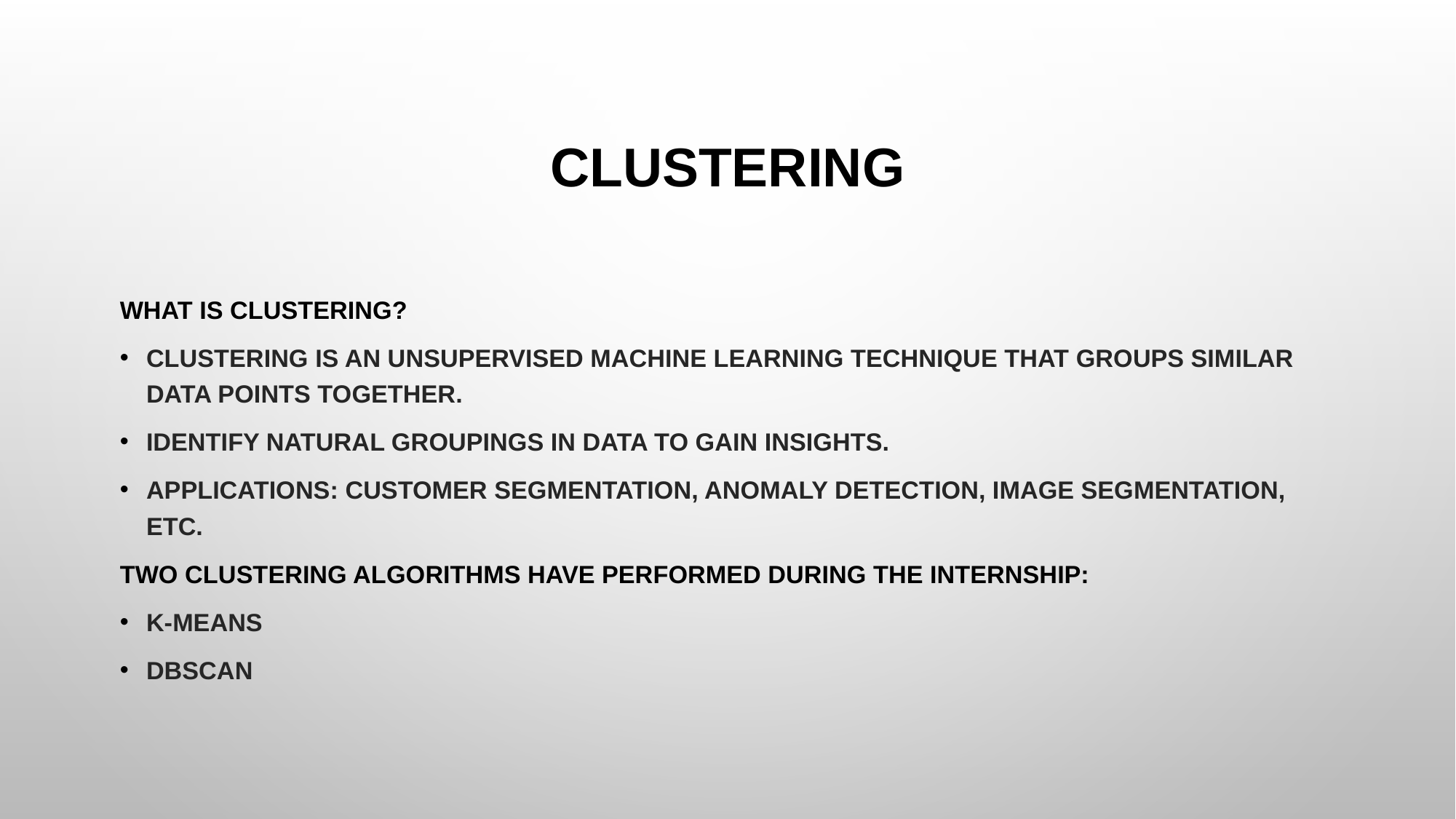

# Clustering
What is clustering?
Clustering is an unsupervised machine learning technique that groups similar data points together.
Identify natural groupings in data to gain insights.
Applications: Customer segmentation, anomaly detection, image segmentation, etc.
Two clustering algorithms have performed during the internship:
K-means
DBSCAN